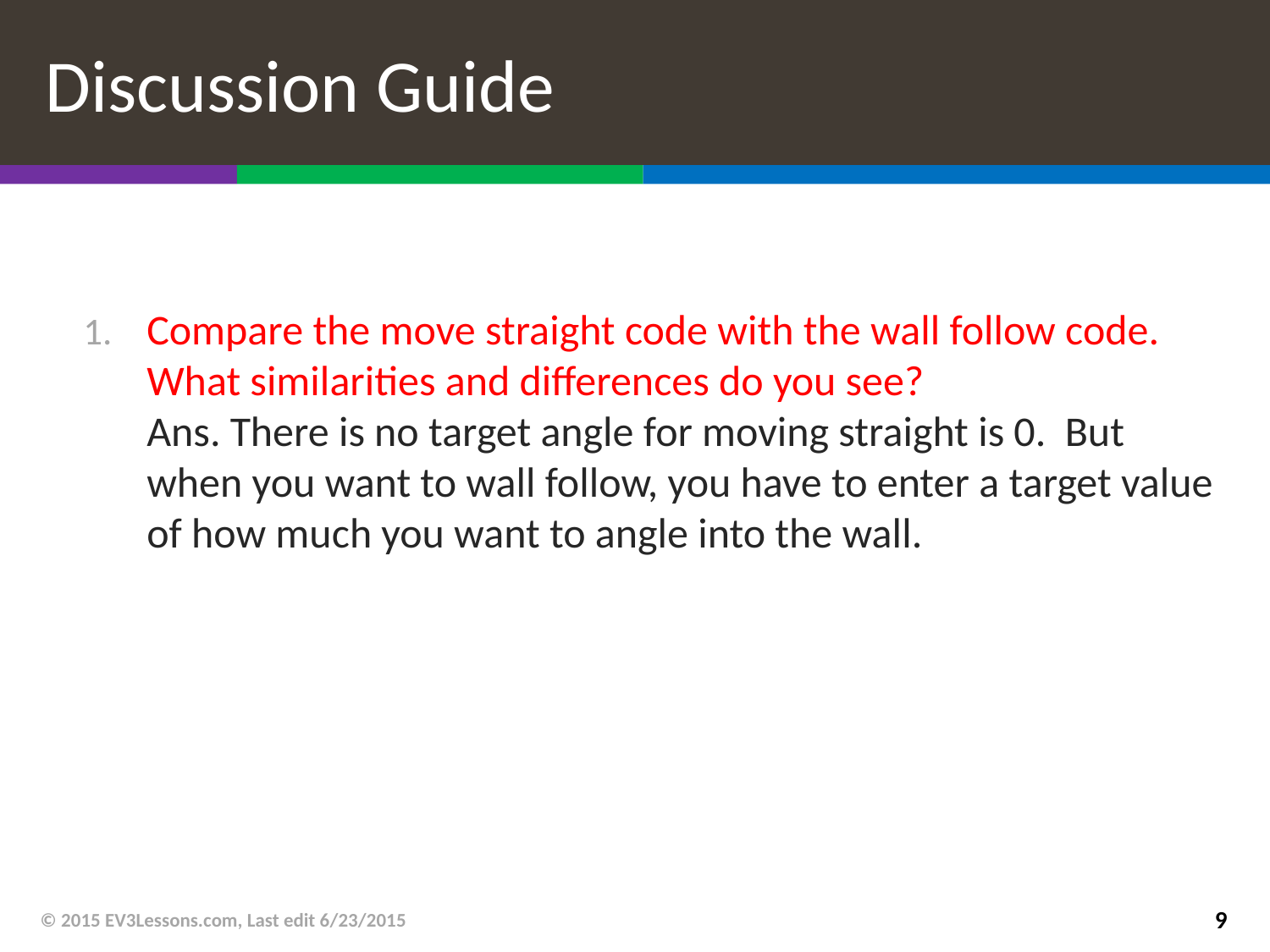

# Discussion Guide
Compare the move straight code with the wall follow code.  What similarities and differences do you see?
Ans. There is no target angle for moving straight is 0.  But when you want to wall follow, you have to enter a target value of how much you want to angle into the wall.

© 2015 EV3Lessons.com, Last edit 6/23/2015
9